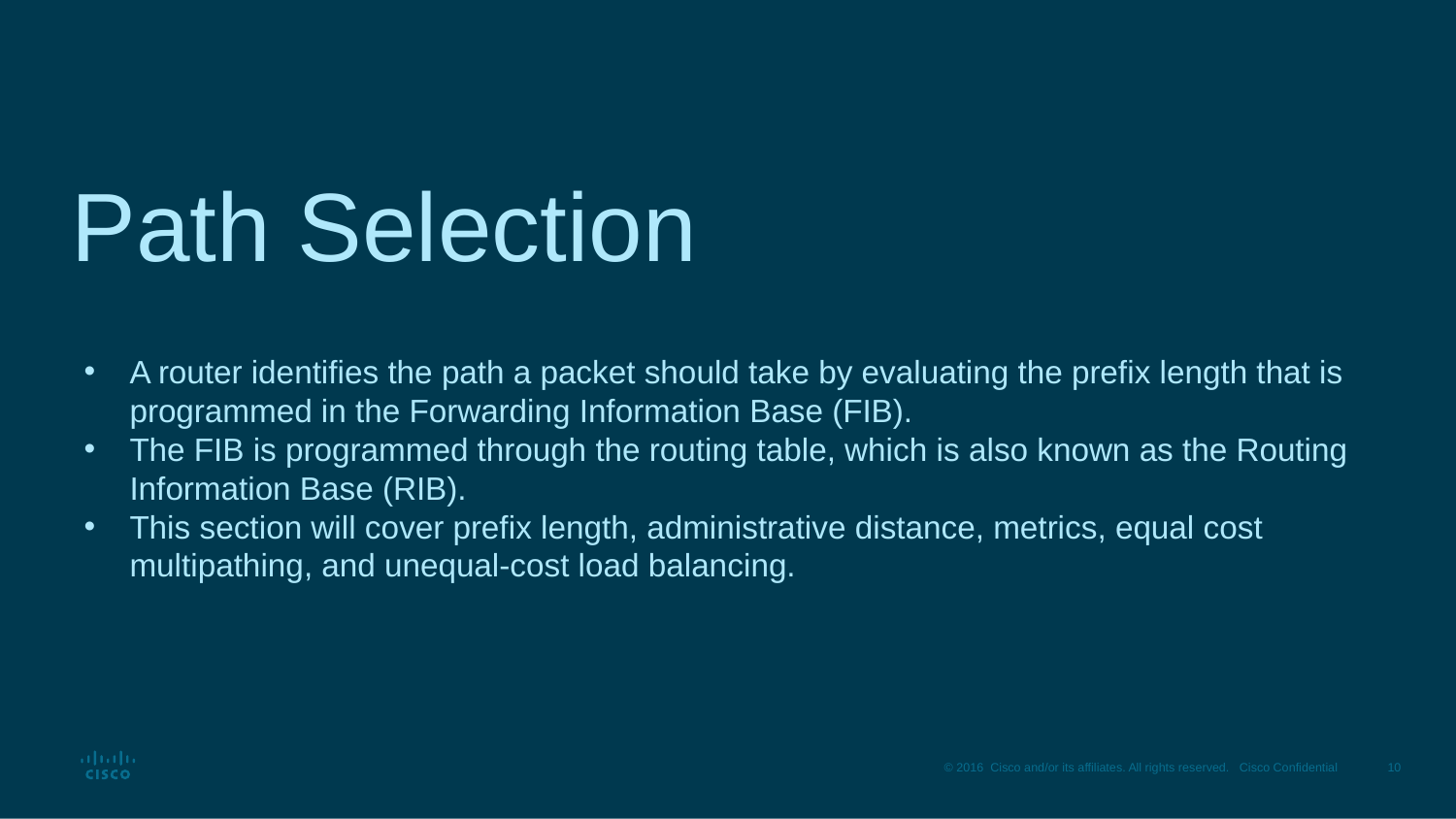

# Path Selection
A router identifies the path a packet should take by evaluating the prefix length that is programmed in the Forwarding Information Base (FIB).
The FIB is programmed through the routing table, which is also known as the Routing Information Base (RIB).
This section will cover prefix length, administrative distance, metrics, equal cost multipathing, and unequal-cost load balancing.